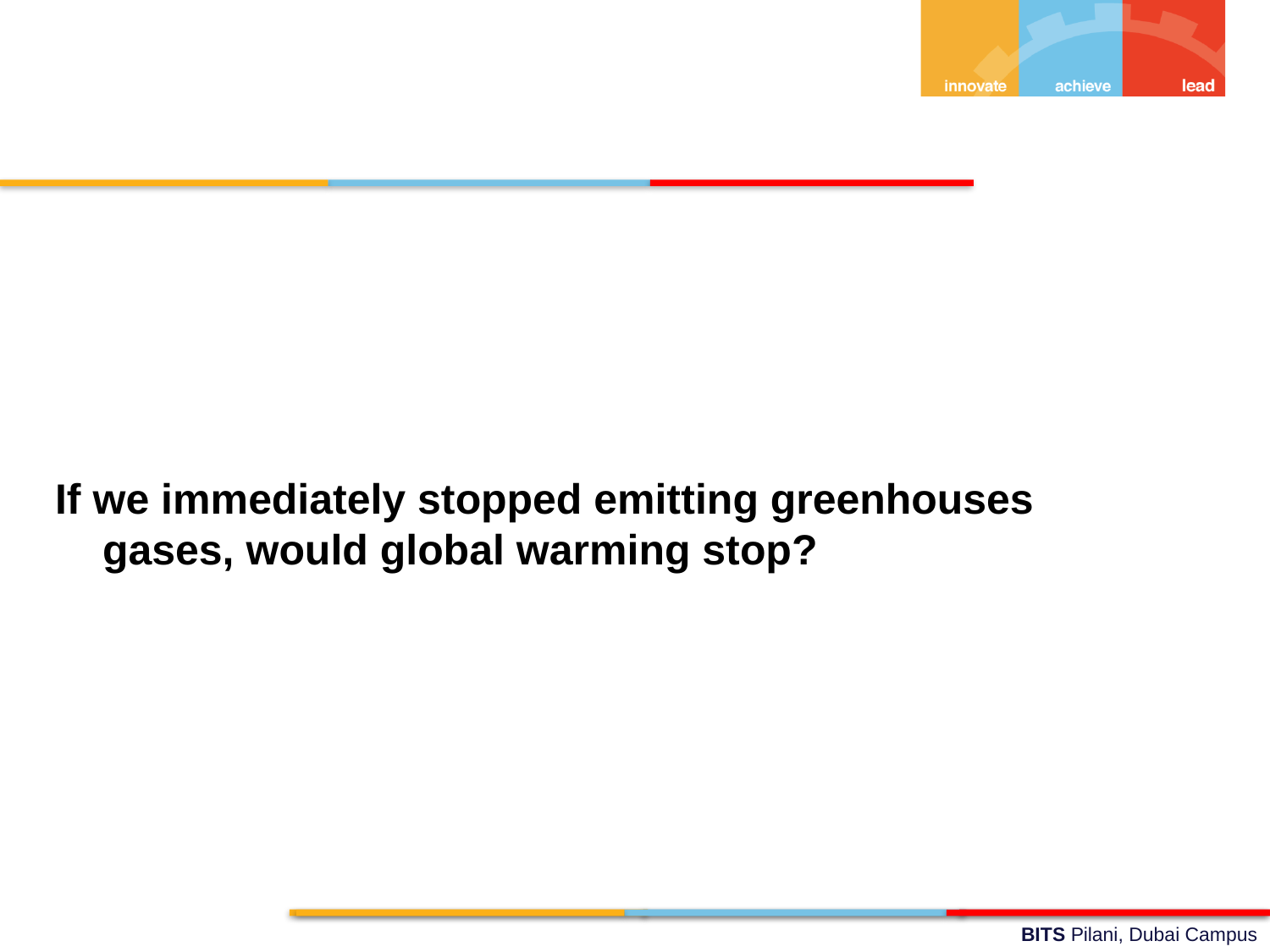

If we immediately stopped emitting greenhouses gases, would global warming stop?